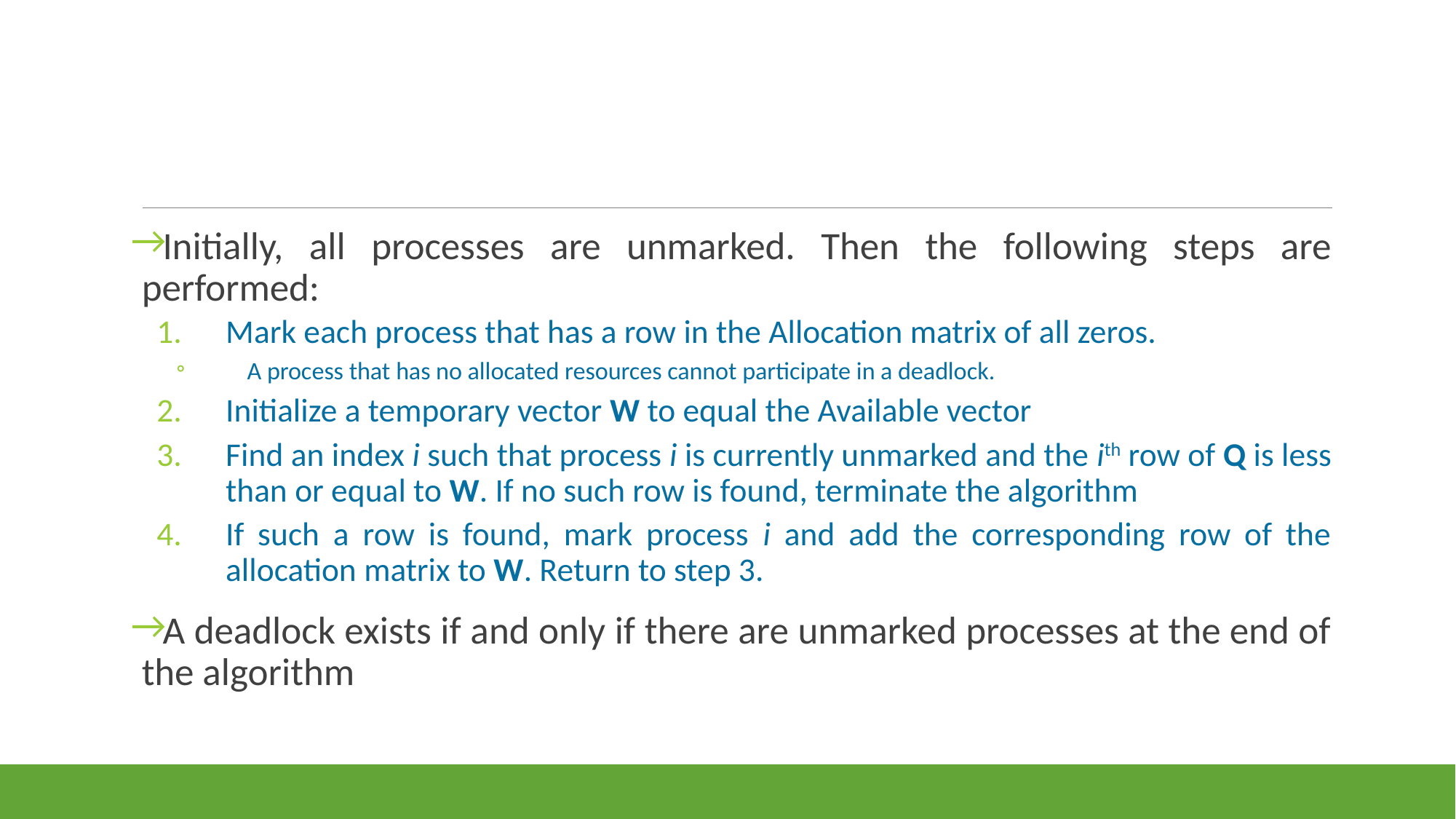

#
Initially, all processes are unmarked. Then the following steps are performed:
Mark each process that has a row in the Allocation matrix of all zeros.
A process that has no allocated resources cannot participate in a deadlock.
Initialize a temporary vector W to equal the Available vector
Find an index i such that process i is currently unmarked and the ith row of Q is less than or equal to W. If no such row is found, terminate the algorithm
If such a row is found, mark process i and add the corresponding row of the allocation matrix to W. Return to step 3.
A deadlock exists if and only if there are unmarked processes at the end of the algorithm